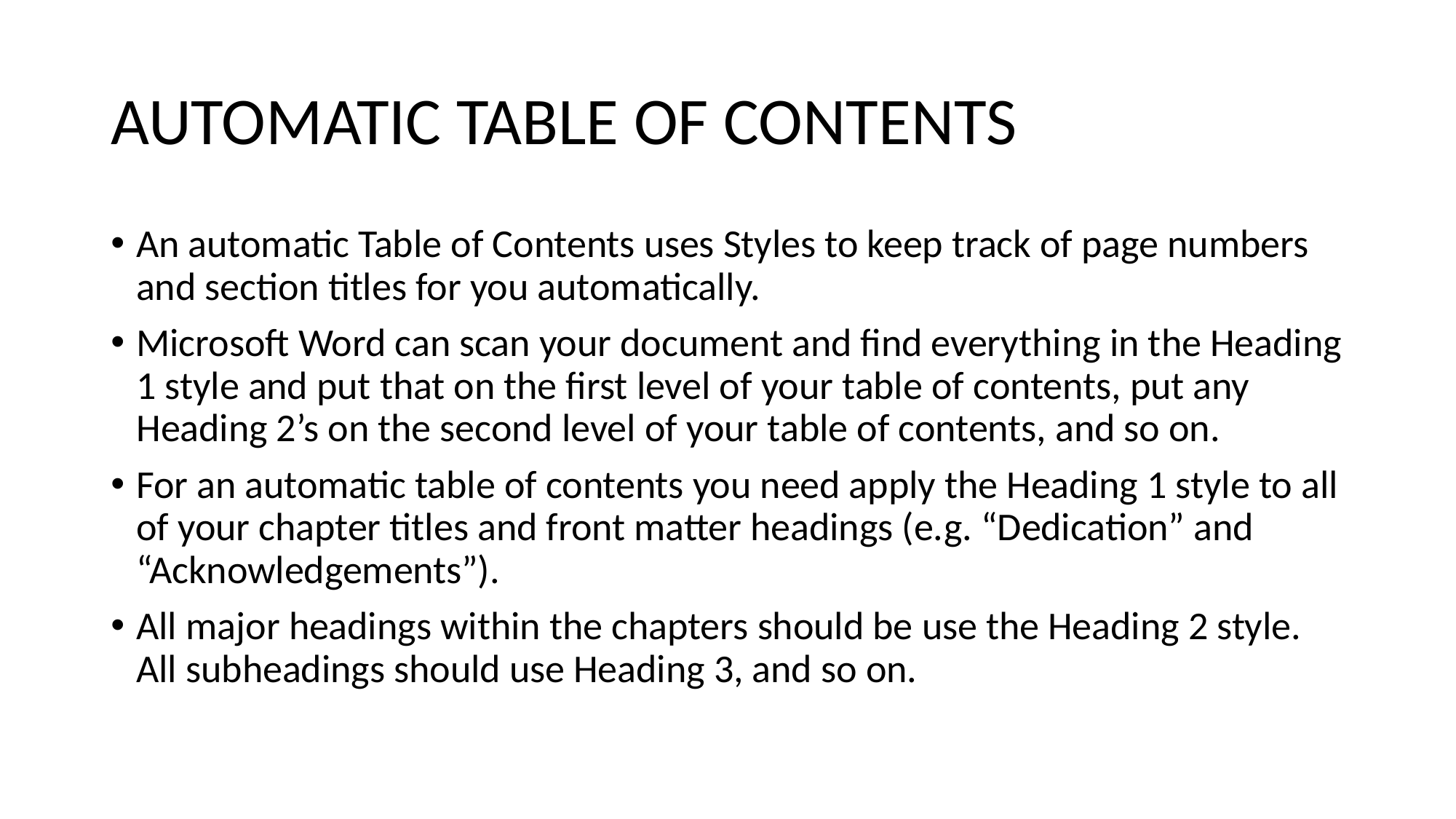

# AUTOMATIC TABLE OF CONTENTS
An automatic Table of Contents uses Styles to keep track of page numbers and section titles for you automatically.
Microsoft Word can scan your document and find everything in the Heading 1 style and put that on the first level of your table of contents, put any Heading 2’s on the second level of your table of contents, and so on.
For an automatic table of contents you need apply the Heading 1 style to all of your chapter titles and front matter headings (e.g. “Dedication” and “Acknowledgements”).
All major headings within the chapters should be use the Heading 2 style.  All subheadings should use Heading 3, and so on.